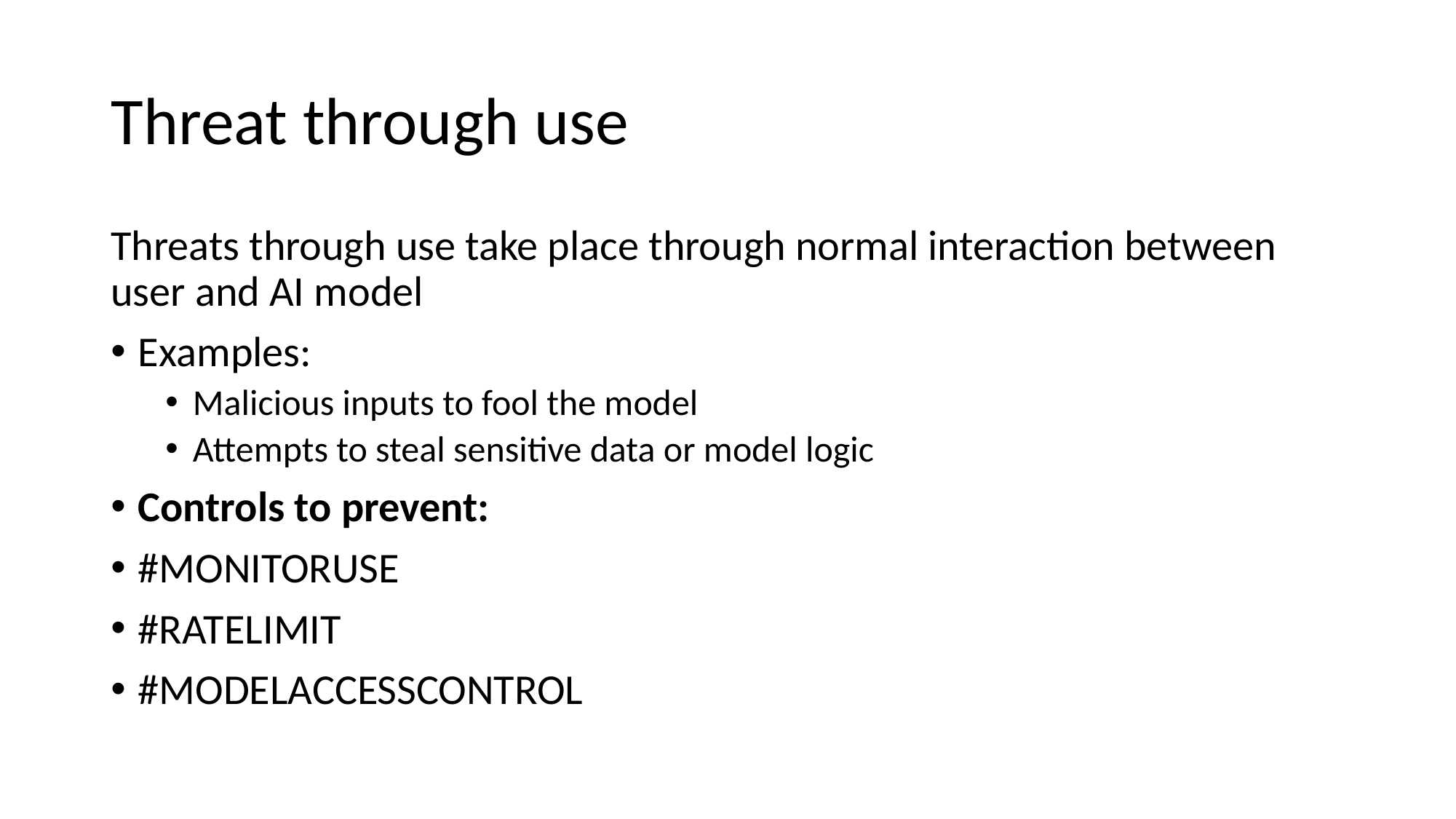

# Threat through use
Threats through use take place through normal interaction between user and AI model
Examples:
Malicious inputs to fool the model
Attempts to steal sensitive data or model logic
Controls to prevent:
#MONITORUSE
#RATELIMIT
#MODELACCESSCONTROL